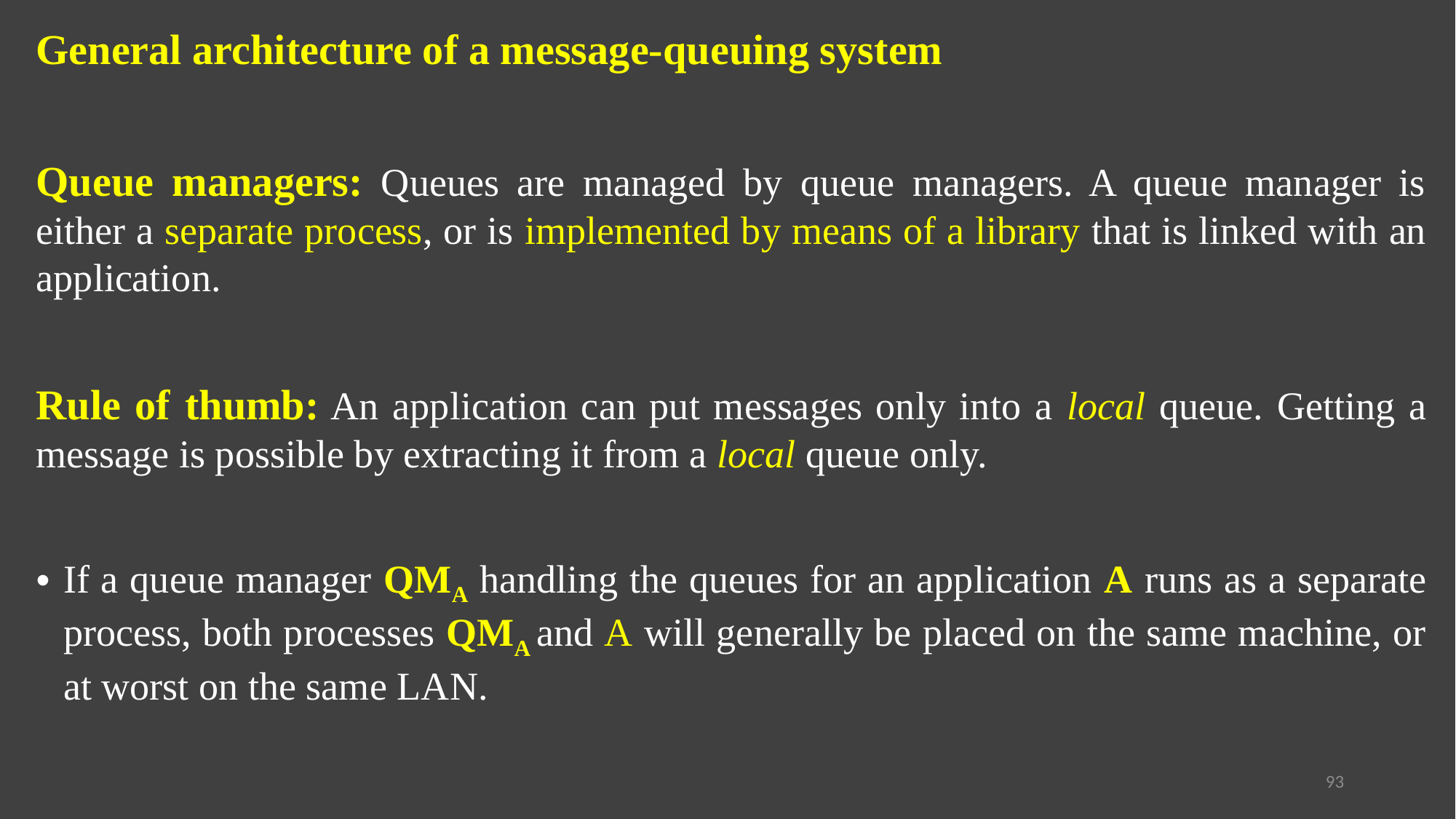

General architecture of a message-queuing system

Queue managers: Queues are managed by queue managers. A queue manager is either a separate process, or is implemented by means of a library that is linked with an application.

Rule of thumb: An application can put messages only into a local queue. Getting a message is possible by extracting it from a local queue only.

If a queue manager QMA handling the queues for an application A runs as a separate process, both processes QMA and A will generally be placed on the same machine, or at worst on the same LAN.

93